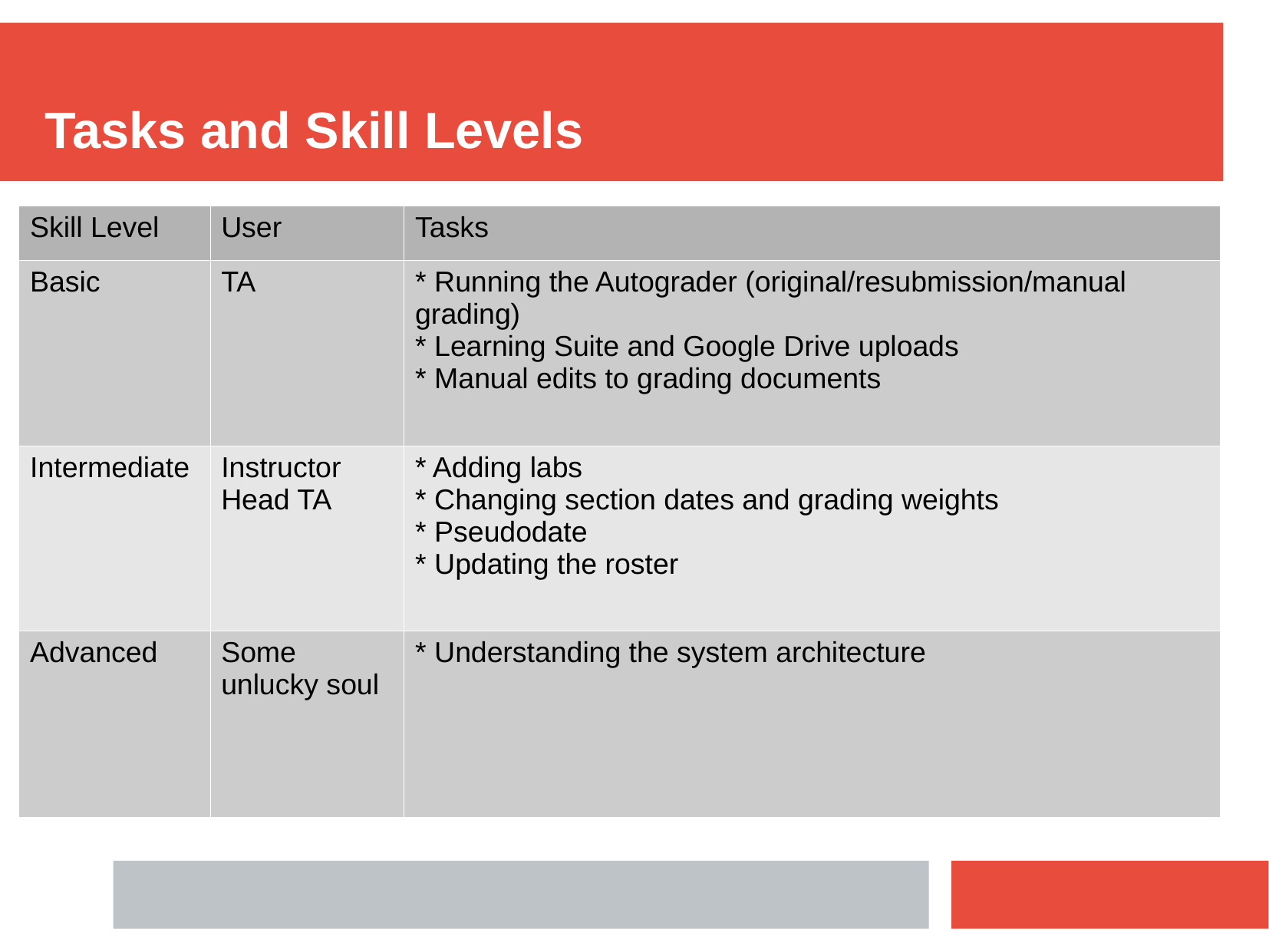

Tasks and Skill Levels
| Skill Level | User | Tasks |
| --- | --- | --- |
| Basic | TA | \* Running the Autograder (original/resubmission/manual grading) \* Learning Suite and Google Drive uploads \* Manual edits to grading documents |
| Intermediate | Instructor Head TA | \* Adding labs \* Changing section dates and grading weights \* Pseudodate \* Updating the roster |
| Advanced | Some unlucky soul | \* Understanding the system architecture |